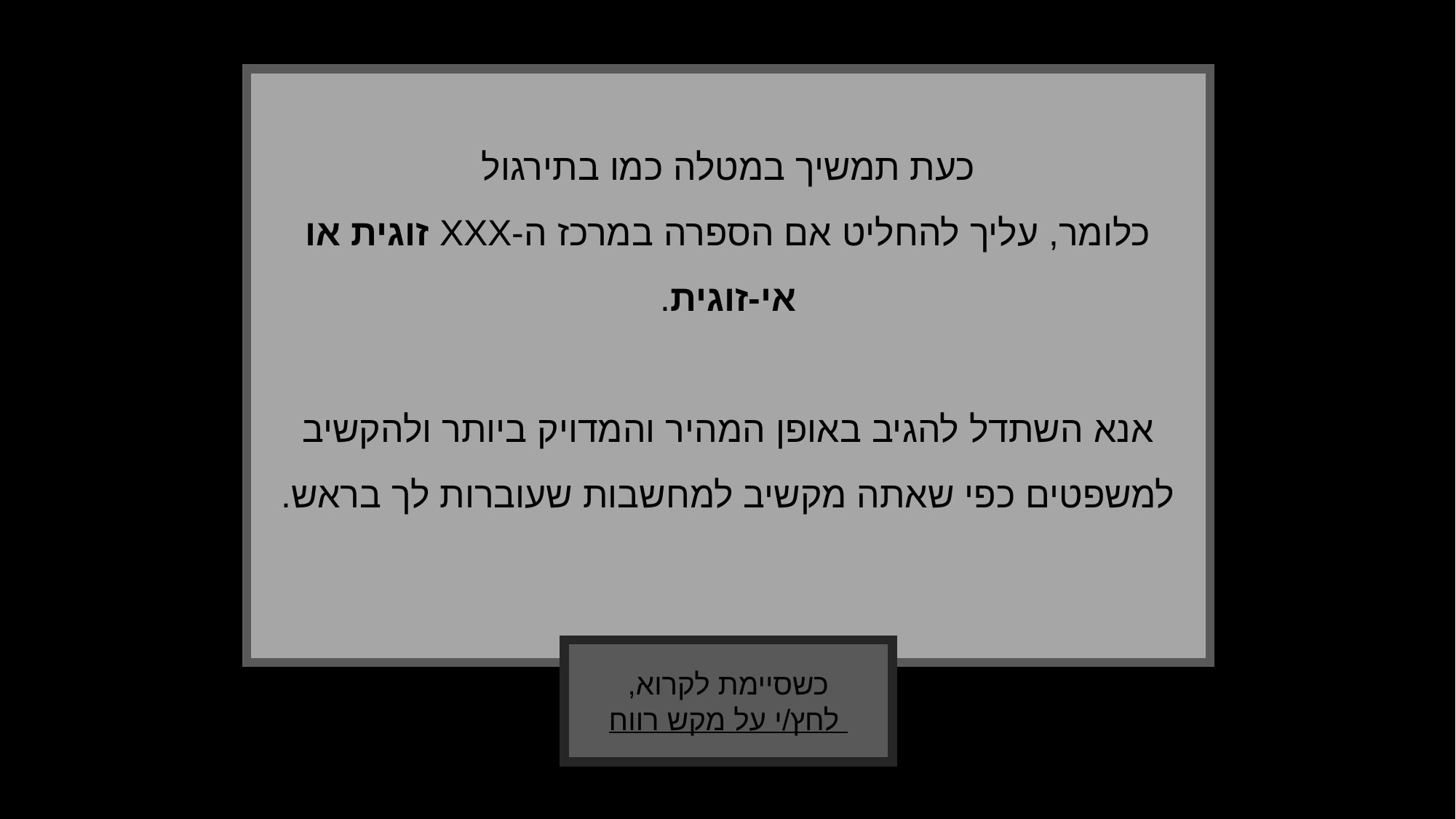

כעת תמשיך במטלה כמו בתירגול
כלומר, עליך להחליט אם הספרה במרכז ה-XXX זוגית או אי-זוגית.

אנא השתדל להגיב באופן המהיר והמדויק ביותר ולהקשיב למשפטים כפי שאתה מקשיב למחשבות שעוברות לך בראש.
כשסיימת לקרוא,
 לחץ/י על מקש רווח